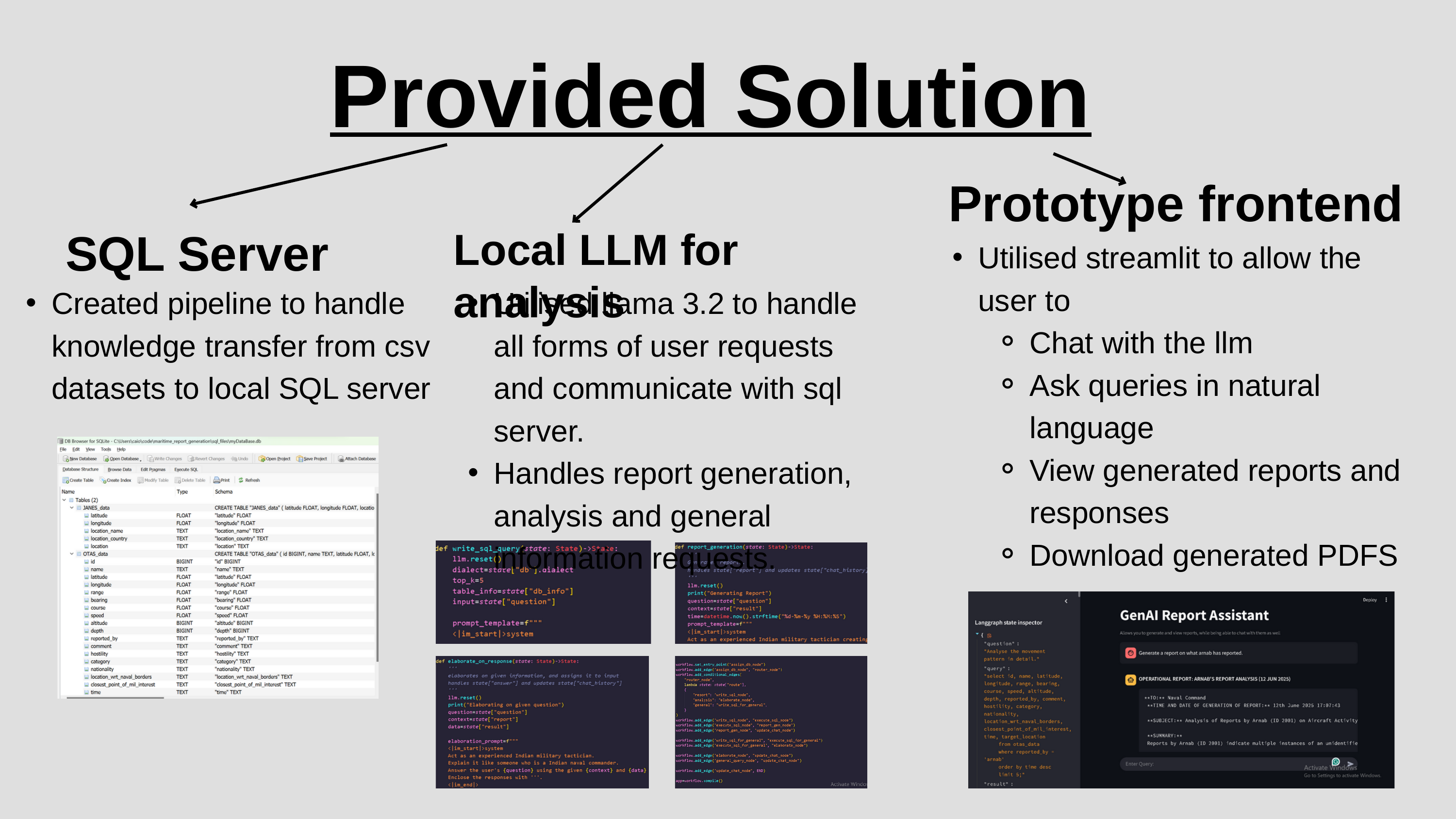

Provided Solution

Prototype frontend

Local LLM for analysis
SQL Server
Utilised streamlit to allow the user to
Chat with the llm
Ask queries in natural language
View generated reports and responses
Download generated PDFS
Created pipeline to handle knowledge transfer from csv datasets to local SQL server
Utilised llama 3.2 to handle all forms of user requests and communicate with sql server.
Handles report generation, analysis and general information requests.